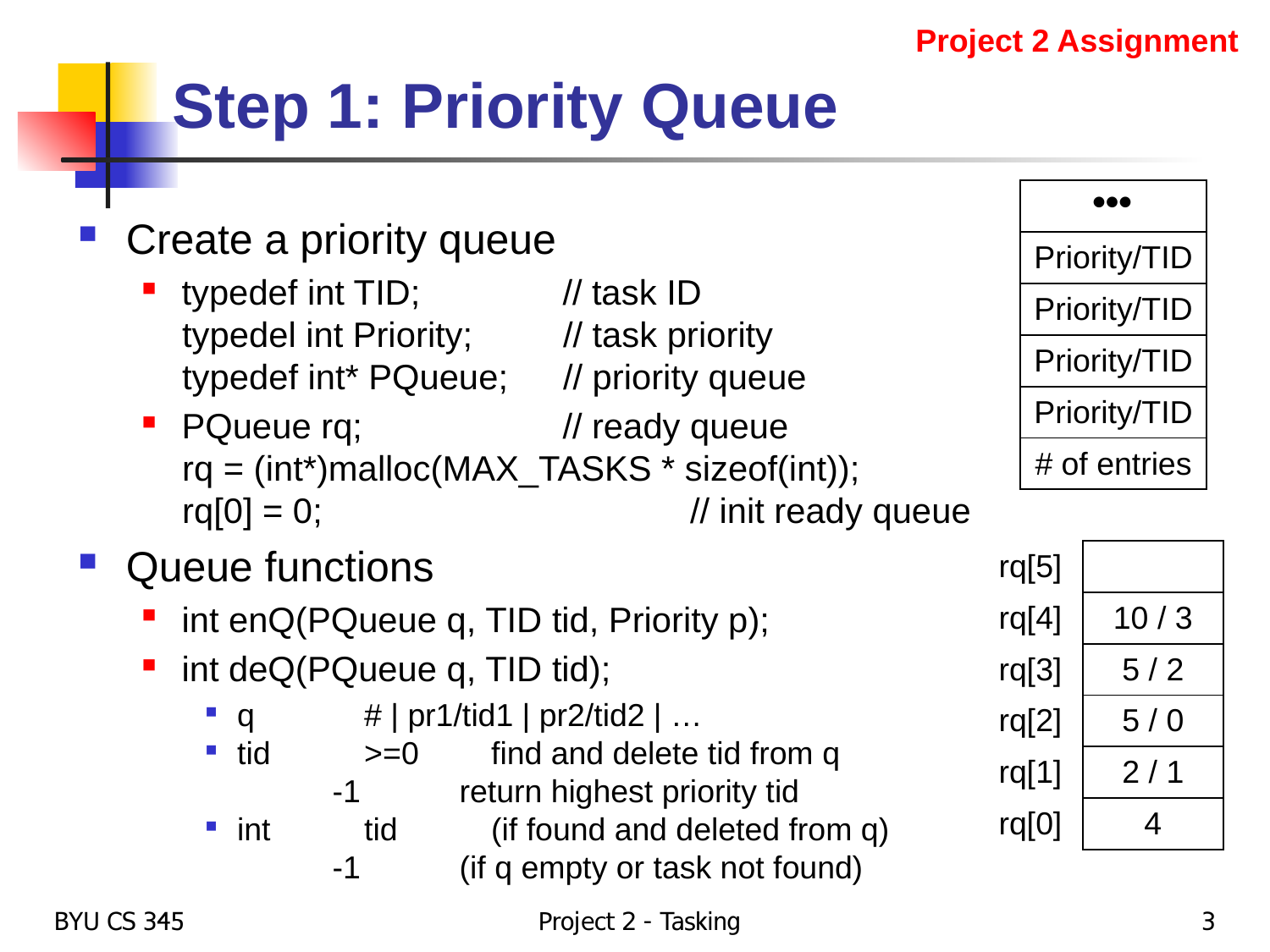

Project 2 Assignment
# Step 1: Priority Queue
| ••• |
| --- |
| Priority/TID |
| Priority/TID |
| Priority/TID |
| Priority/TID |
| # of entries |
Create a priority queue
typedef int TID;		// task ID
	typedel int Priority;	// task priority
	typedef int* PQueue;	// priority queue
PQueue rq;		// ready queue
	rq = (int*)malloc(MAX_TASKS * sizeof(int));
	rq[0] = 0;			// init ready queue
Queue functions
int enQ(PQueue q, TID tid, Priority p);
int deQ(PQueue q, TID tid);
q	# | pr1/tid1 | pr2/tid2 | …
tid	>=0	find and delete tid from q
	-1	return highest priority tid
int	tid	(if found and deleted from q)
	-1	(if q empty or task not found)
| rq[5] |  |
| --- | --- |
| rq[4] | 10 / 3 |
| rq[3] | 5 / 2 |
| rq[2] | 5 / 0 |
| rq[1] | 2 / 1 |
| rq[0] | 4 |
BYU CS 345
Project 2 - Tasking
3